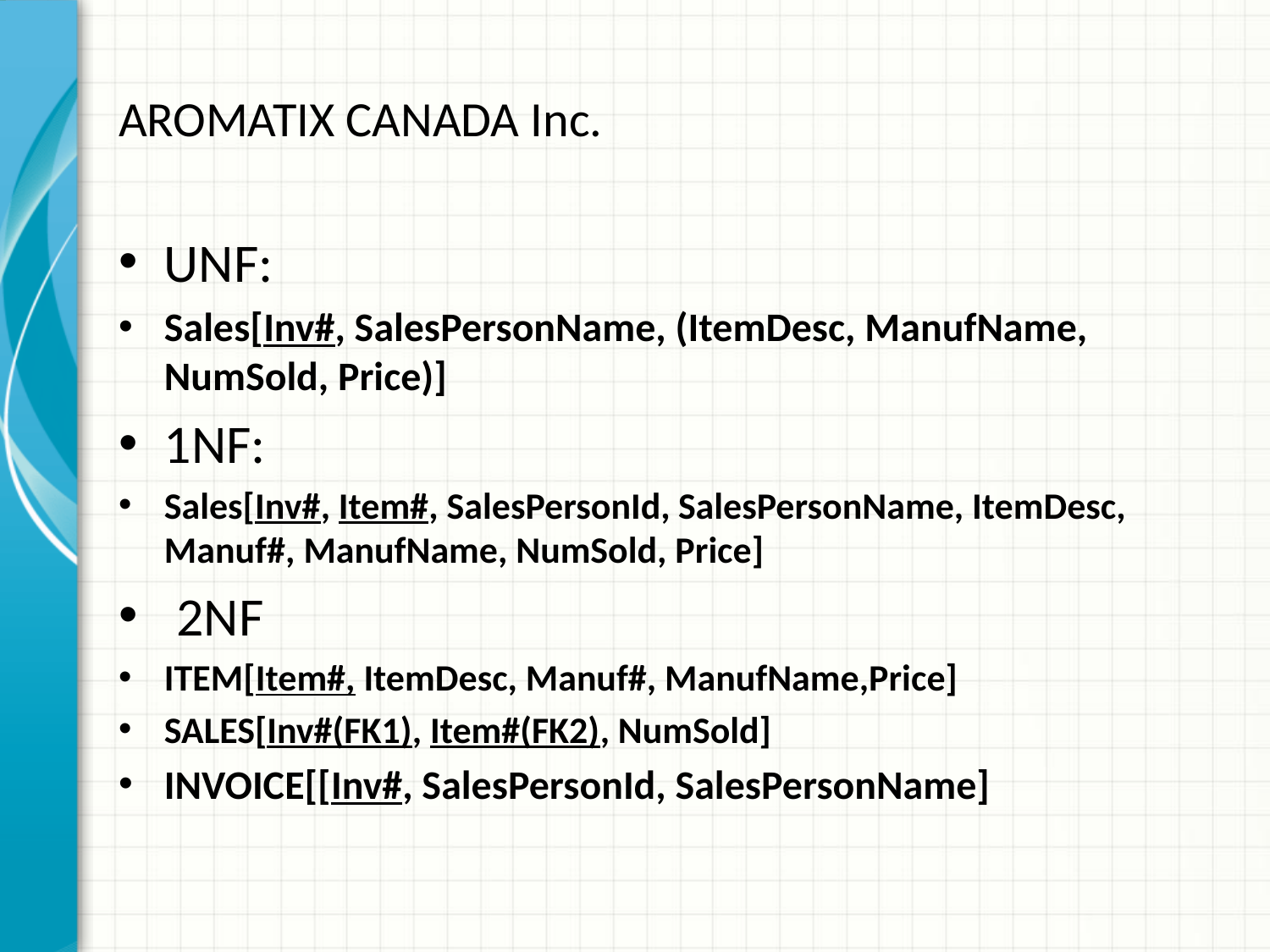

# AROMATIX CANADA Inc.
UNF:
Sales[Inv#, SalesPersonName, (ItemDesc, ManufName, NumSold, Price)]
1NF:
Sales[Inv#, Item#, SalesPersonId, SalesPersonName, ItemDesc, Manuf#, ManufName, NumSold, Price]
 2NF
ITEM[Item#, ItemDesc, Manuf#, ManufName,Price]
SALES[Inv#(FK1), Item#(FK2), NumSold]
INVOICE[[Inv#, SalesPersonId, SalesPersonName]